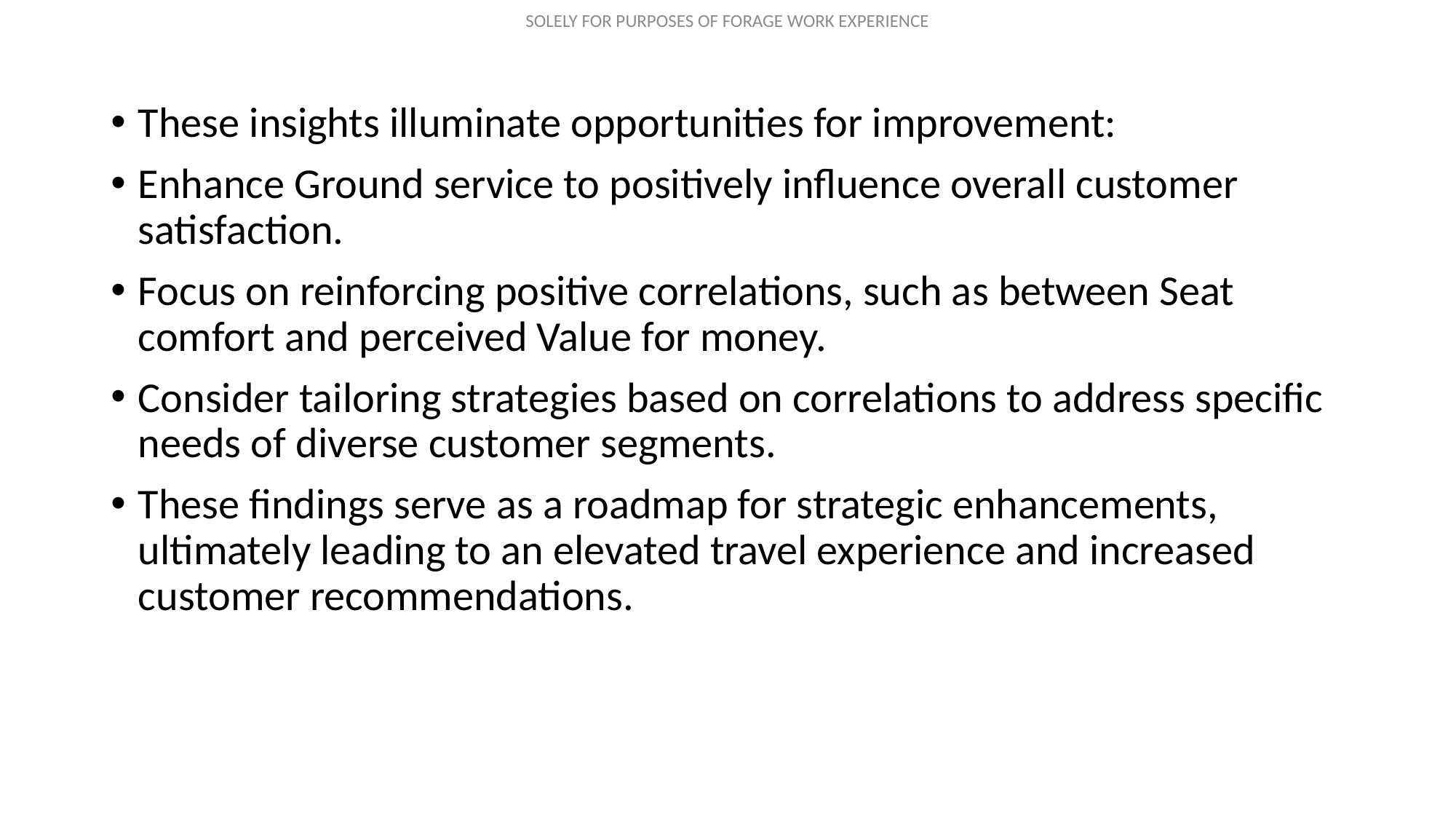

These insights illuminate opportunities for improvement:
Enhance Ground service to positively influence overall customer satisfaction.
Focus on reinforcing positive correlations, such as between Seat comfort and perceived Value for money.
Consider tailoring strategies based on correlations to address specific needs of diverse customer segments.
These findings serve as a roadmap for strategic enhancements, ultimately leading to an elevated travel experience and increased customer recommendations.